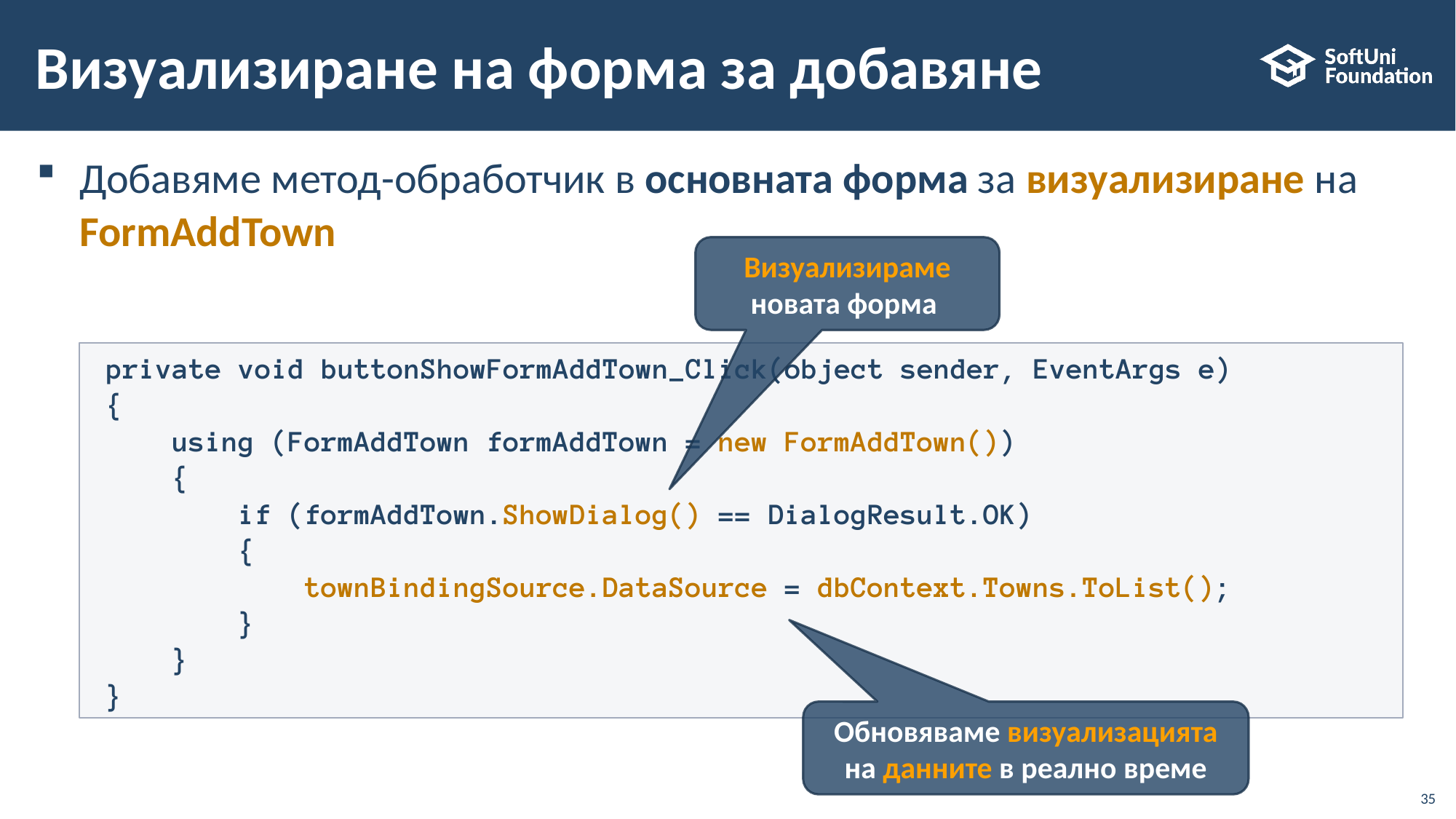

# Визуализиране на форма за добавяне

Добавяме метод-обработчик в основната форма за визуализиране на FormAddTown
Визуализираме новата форма
 private void buttonShowFormAddTown_Click(object sender, EventArgs e)
 {
     using (FormAddTown formAddTown = new FormAddTown())
     {
         if (formAddTown.ShowDialog() == DialogResult.OK)
         {
             townBindingSource.DataSource = dbContext.Towns.ToList();
         }
     }
 }
Обновяваме визуализацията на данните в реално време
35